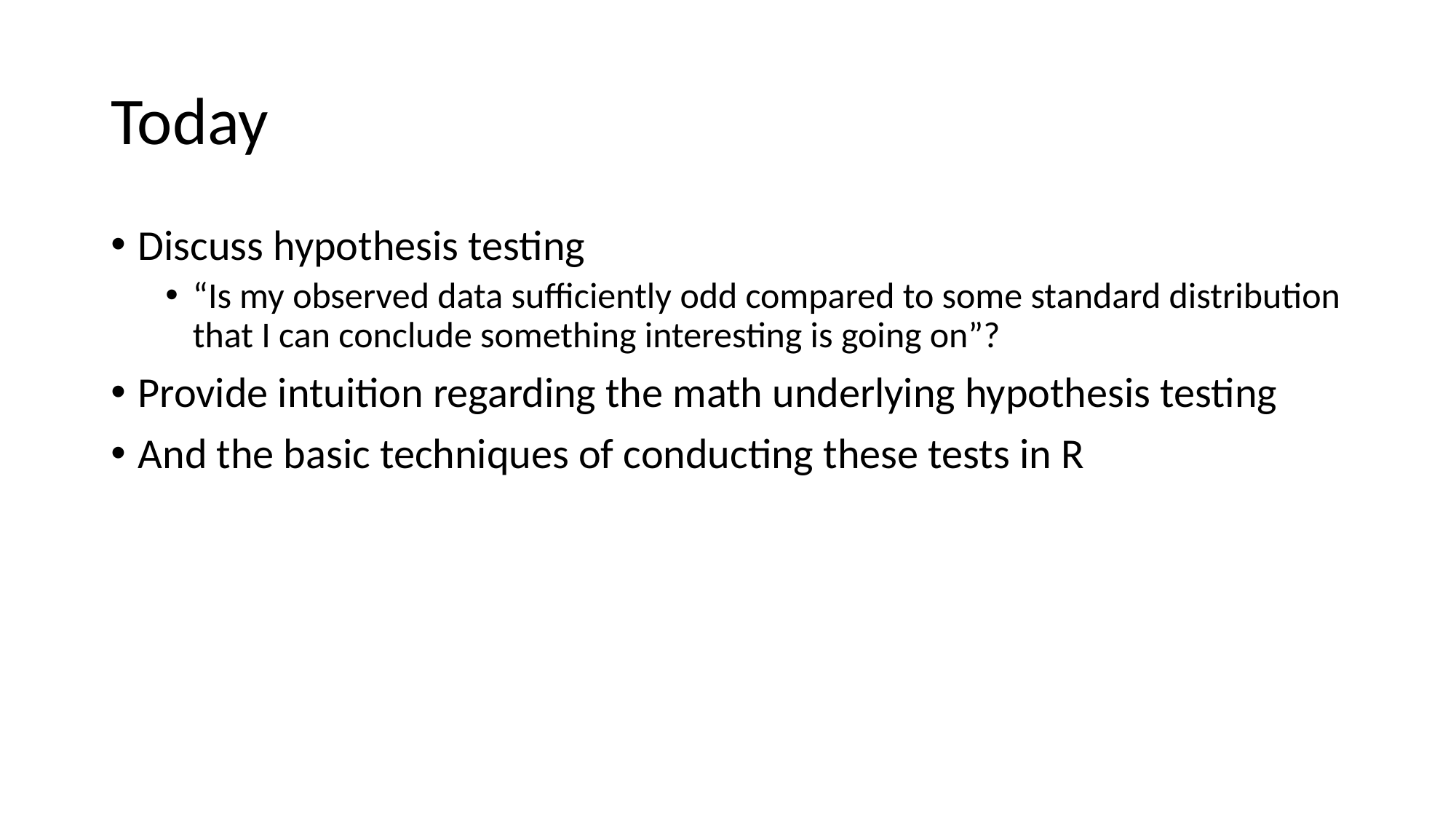

# Today
Discuss hypothesis testing
“Is my observed data sufficiently odd compared to some standard distribution that I can conclude something interesting is going on”?
Provide intuition regarding the math underlying hypothesis testing
And the basic techniques of conducting these tests in R